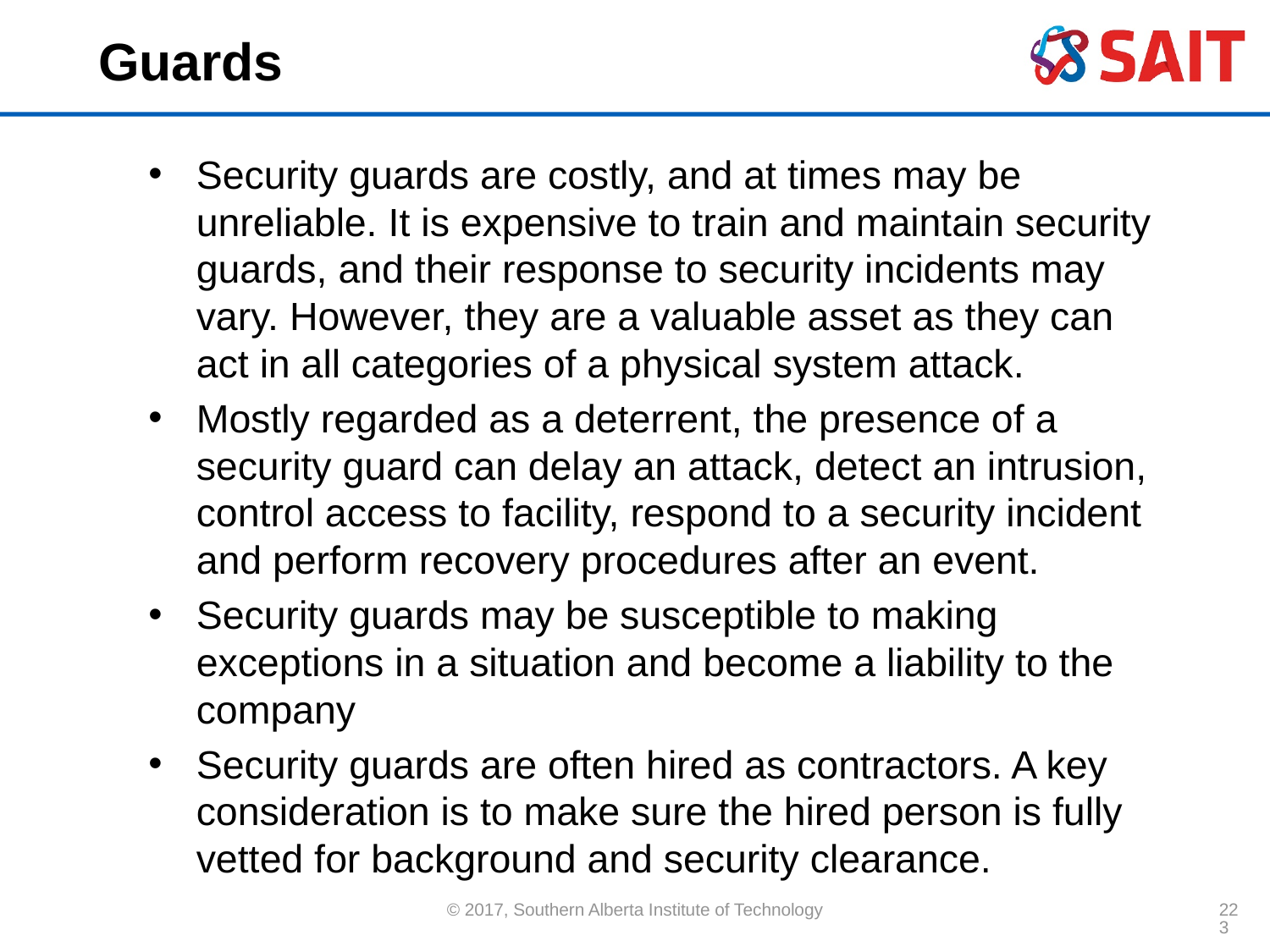

# Guards
Security guards are costly, and at times may be unreliable. It is expensive to train and maintain security guards, and their response to security incidents may vary. However, they are a valuable asset as they can act in all categories of a physical system attack.
Mostly regarded as a deterrent, the presence of a security guard can delay an attack, detect an intrusion, control access to facility, respond to a security incident and perform recovery procedures after an event.
Security guards may be susceptible to making exceptions in a situation and become a liability to the company
Security guards are often hired as contractors. A key consideration is to make sure the hired person is fully vetted for background and security clearance.